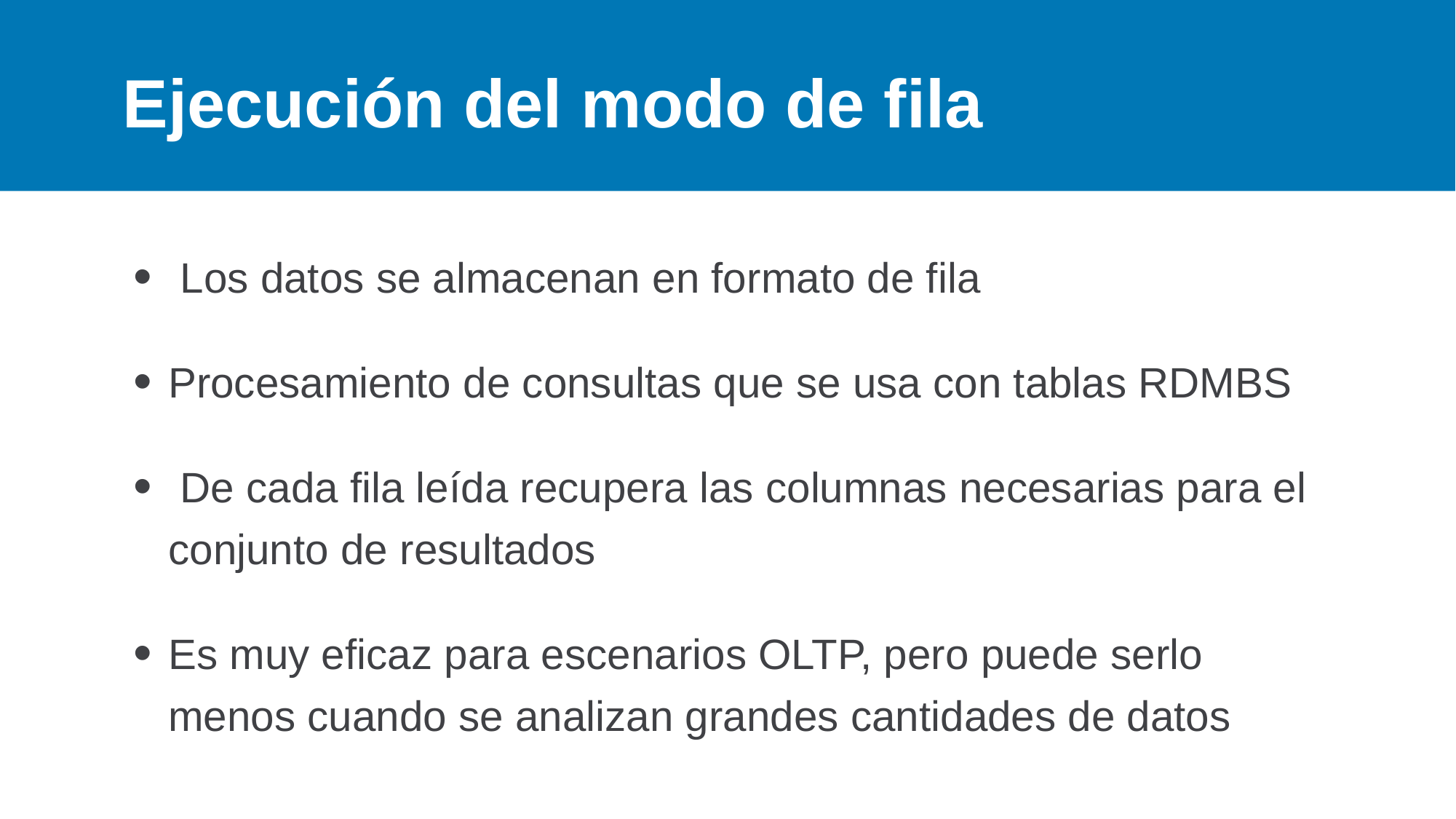

# Ejecución del modo de fila
 Los datos se almacenan en formato de fila
Procesamiento de consultas que se usa con tablas RDMBS
 De cada fila leída recupera las columnas necesarias para el conjunto de resultados
Es muy eficaz para escenarios OLTP, pero puede serlo menos cuando se analizan grandes cantidades de datos
Maximum 5 bullets. If you need more, create a new slide.